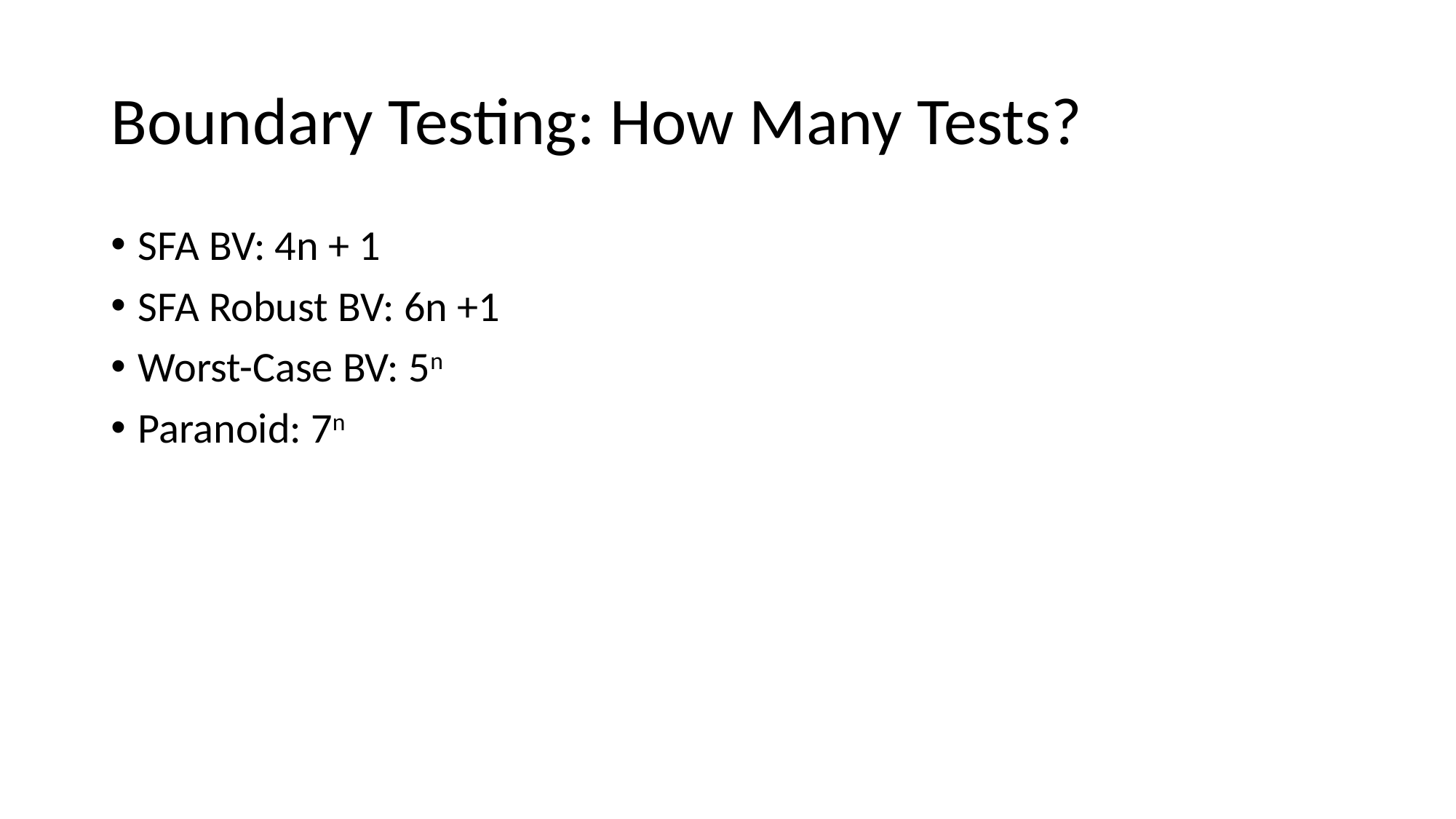

# Boundary Testing: How Many Tests?
SFA BV: 4n + 1
SFA Robust BV: 6n +1
Worst-Case BV: 5n
Paranoid: 7n